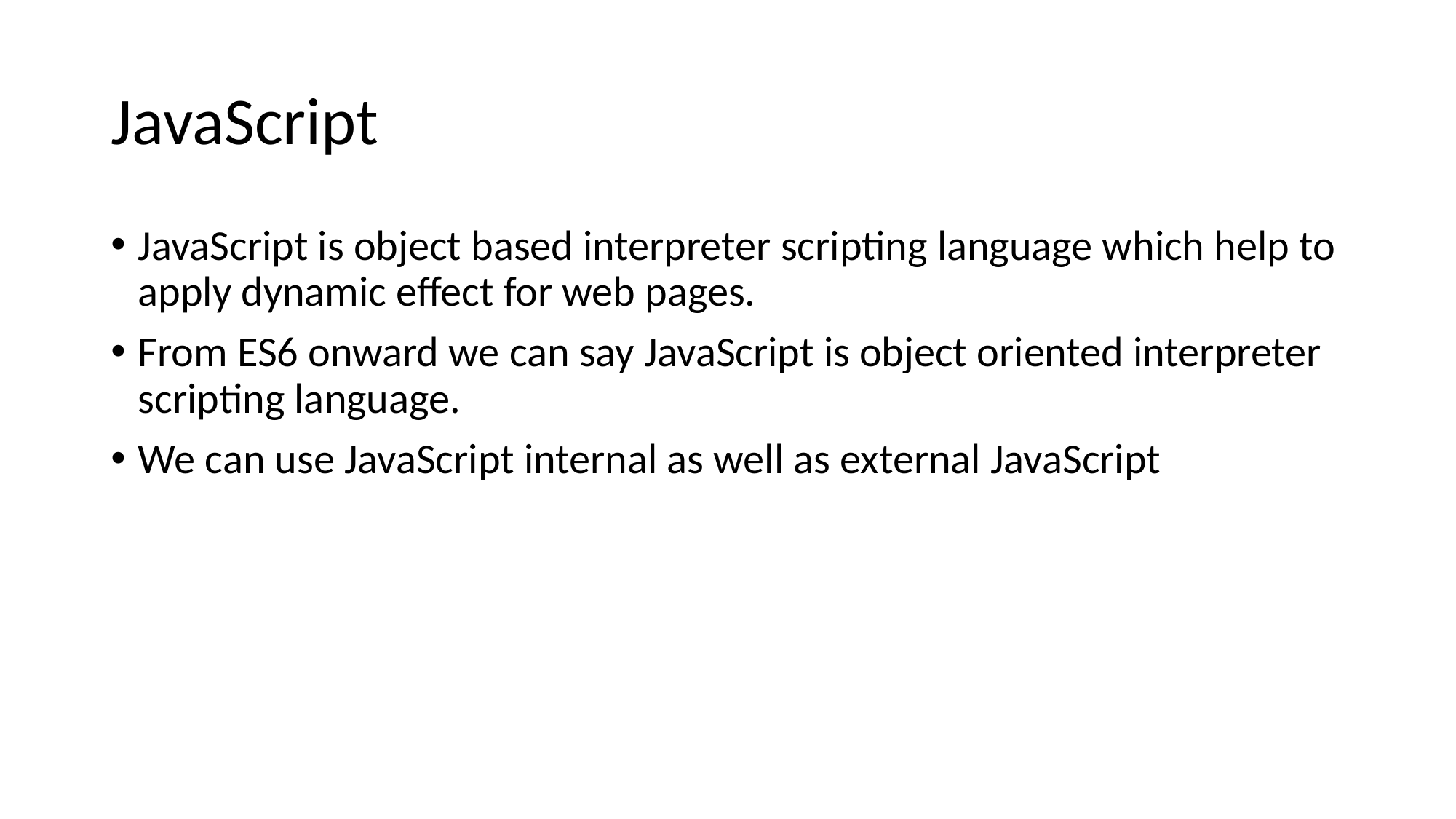

# JavaScript
JavaScript is object based interpreter scripting language which help to apply dynamic effect for web pages.
From ES6 onward we can say JavaScript is object oriented interpreter scripting language.
We can use JavaScript internal as well as external JavaScript